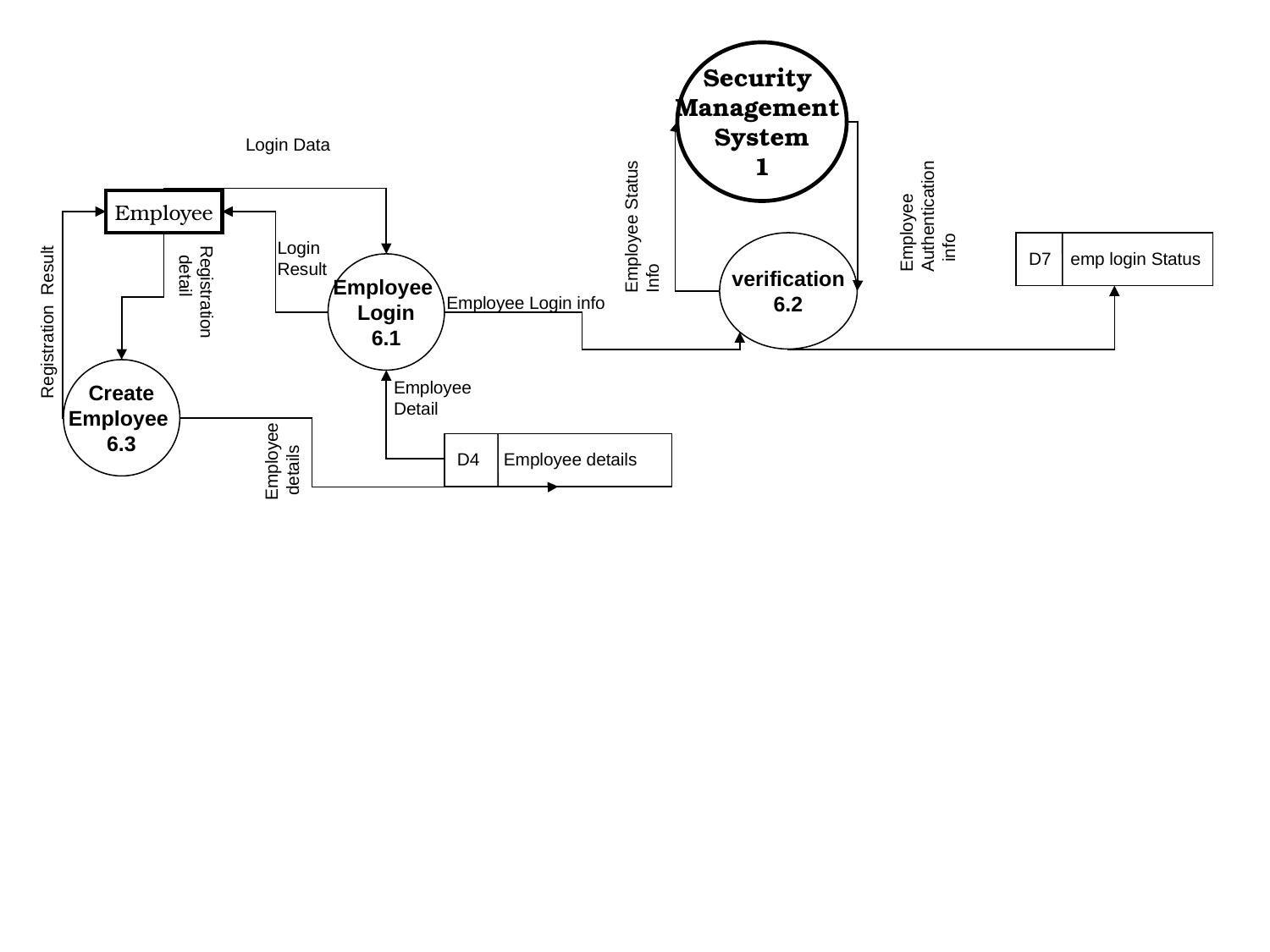

Security
Management
System
1
Login Data
Employee
Authentication
  info
Employee Status Info
Employee
Login
Result
verification
6.2

D7    emp login Status
Employee
Login
6.1
Registration
  detail
Employee Login info
Registration  Result
Create
Employee
6.3
Employee
Detail

D4     Employee details
Employee
 details